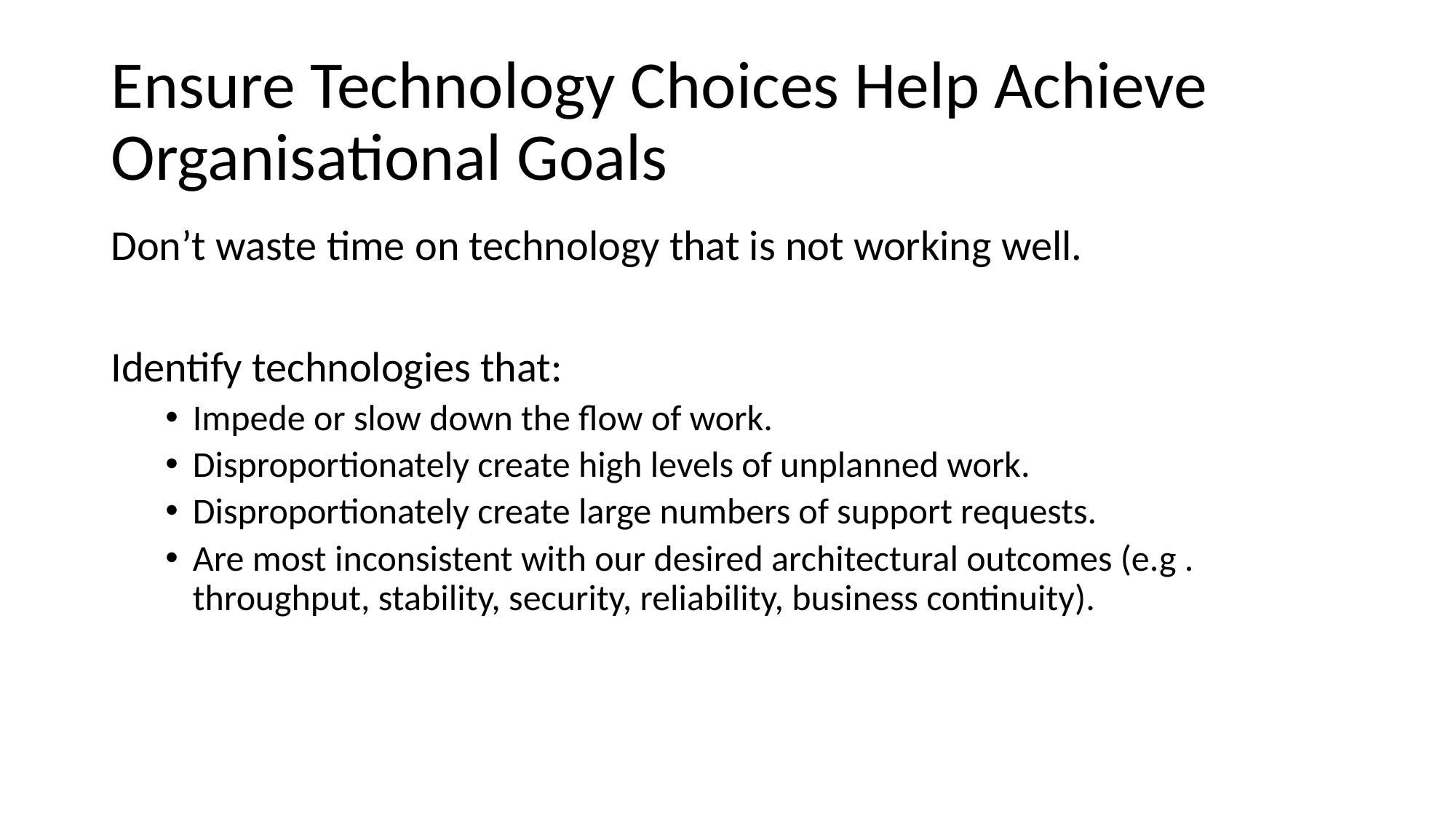

# Ensure Technology Choices Help Achieve Organisational Goals
Don’t waste time on technology that is not working well.

Identify technologies that:
Impede or slow down the flow of work.
Disproportionately create high levels of unplanned work.
Disproportionately create large numbers of support requests.
Are most inconsistent with our desired architectural outcomes (e.g . throughput, stability, security, reliability, business continuity).